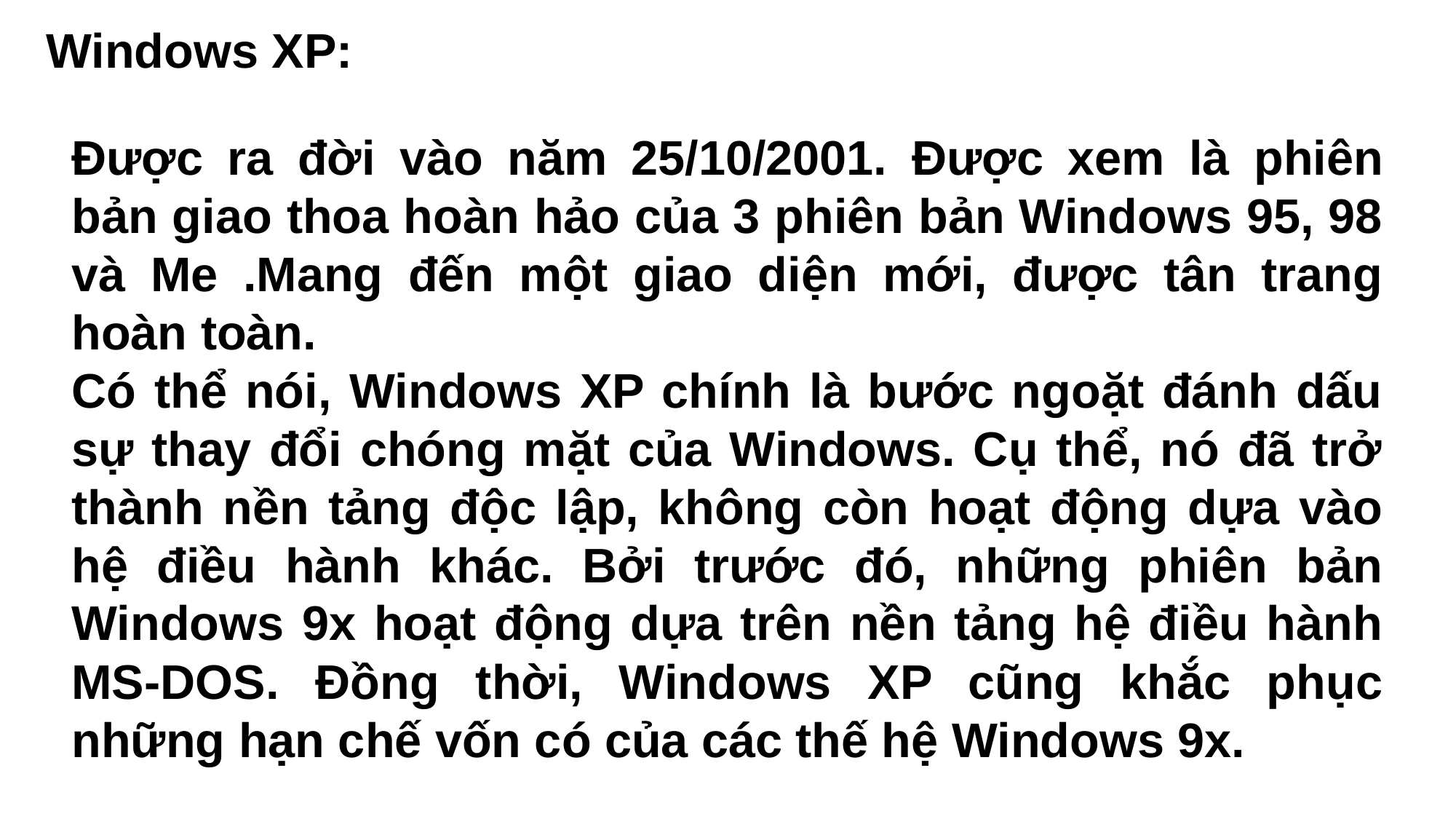

Windows XP:
Được ra đời vào năm 25/10/2001. Được xem là phiên bản giao thoa hoàn hảo của 3 phiên bản Windows 95, 98 và Me .Mang đến một giao diện mới, được tân trang hoàn toàn.
Có thể nói, Windows XP chính là bước ngoặt đánh dấu sự thay đổi chóng mặt của Windows. Cụ thể, nó đã trở thành nền tảng độc lập, không còn hoạt động dựa vào hệ điều hành khác. Bởi trước đó, những phiên bản Windows 9x hoạt động dựa trên nền tảng hệ điều hành MS-DOS. Đồng thời, Windows XP cũng khắc phục những hạn chế vốn có của các thế hệ Windows 9x.